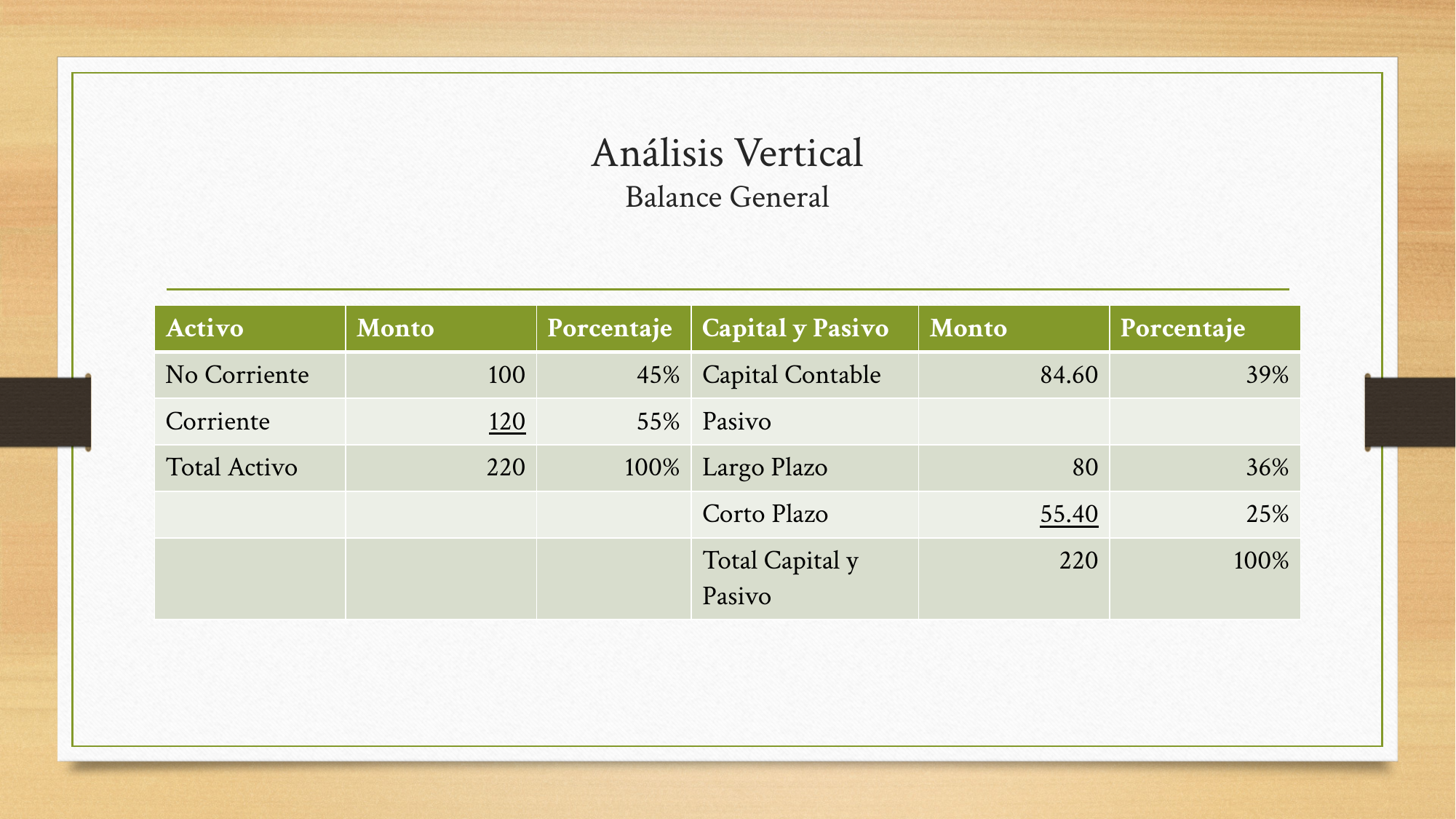

# Análisis Vertical Balance General
| Activo | Monto | Porcentaje | Capital y Pasivo | Monto | Porcentaje |
| --- | --- | --- | --- | --- | --- |
| No Corriente | 100 | 45% | Capital Contable | 84.60 | 39% |
| Corriente | 120 | 55% | Pasivo |  |  |
| Total Activo | 220 | 100% | Largo Plazo | 80 | 36% |
|  |  |  | Corto Plazo | 55.40 | 25% |
|  |  |  | Total Capital y Pasivo | 220 | 100% |